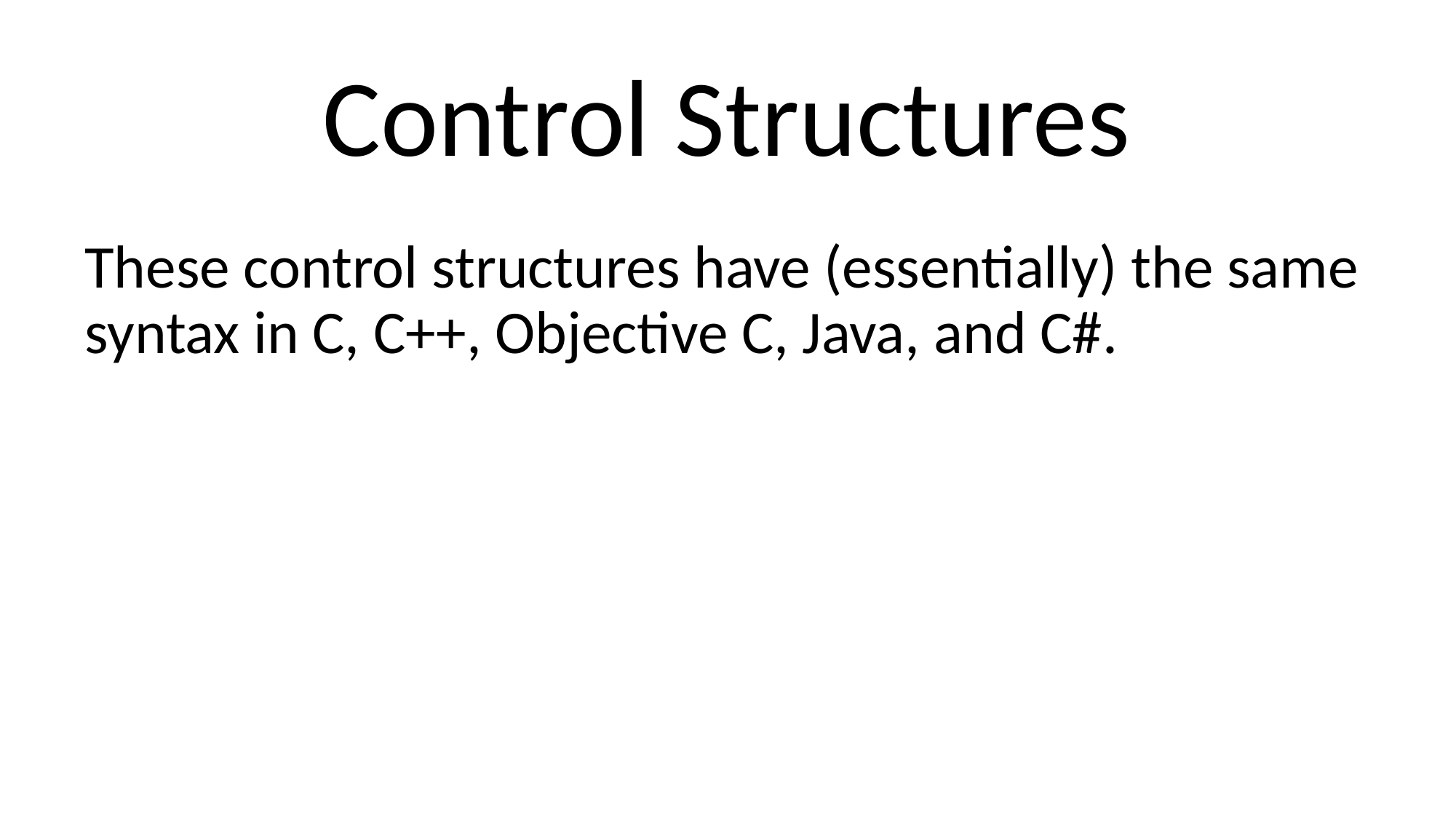

# Control Structures
These control structures have (essentially) the same syntax in C, C++, Objective C, Java, and C#.